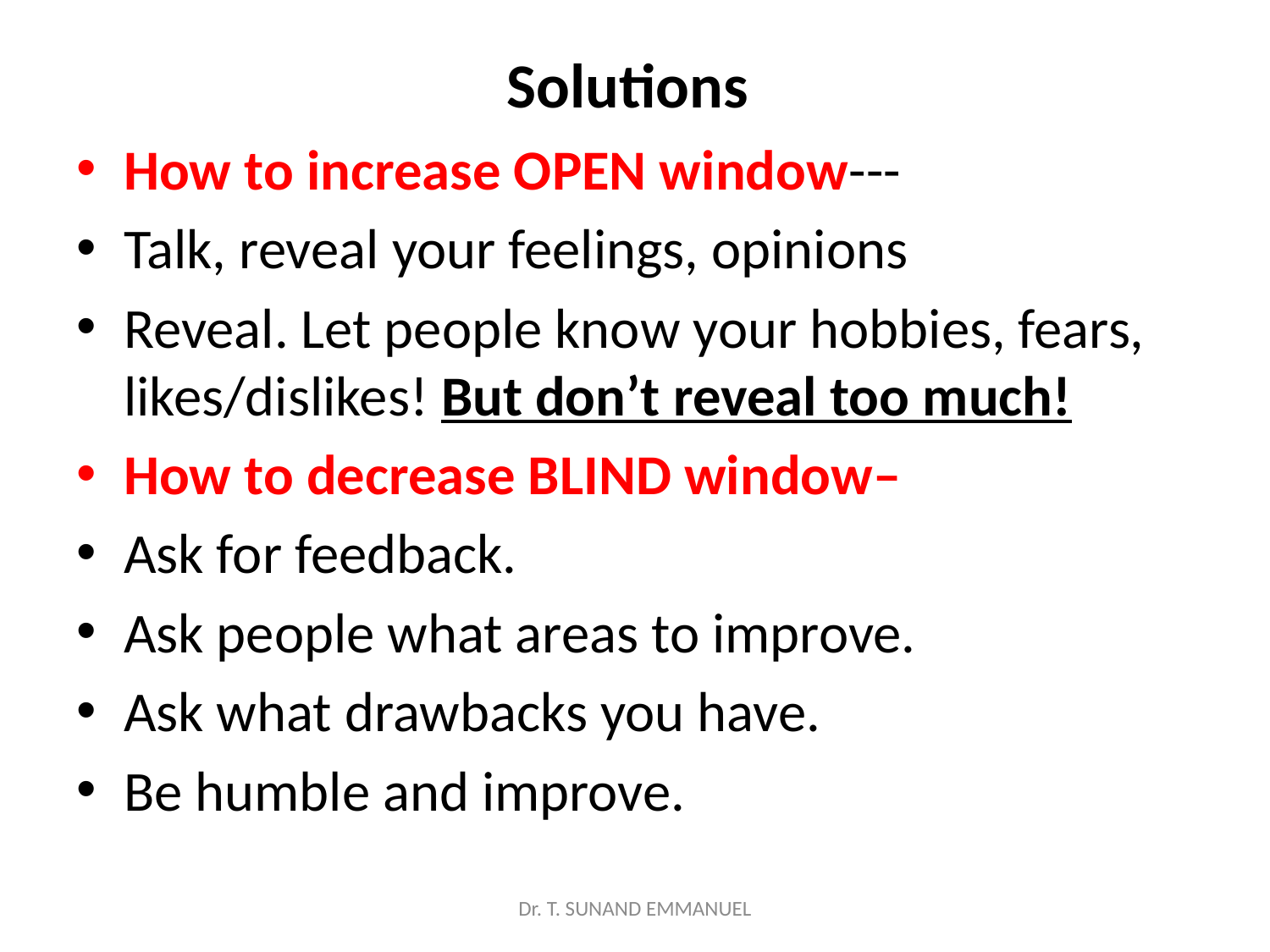

# Solutions
How to increase OPEN window---
Talk, reveal your feelings, opinions
Reveal. Let people know your hobbies, fears, likes/dislikes! But don’t reveal too much!
How to decrease BLIND window–
Ask for feedback.
Ask people what areas to improve.
Ask what drawbacks you have.
Be humble and improve.

Dr. T. SUNAND EMMANUEL